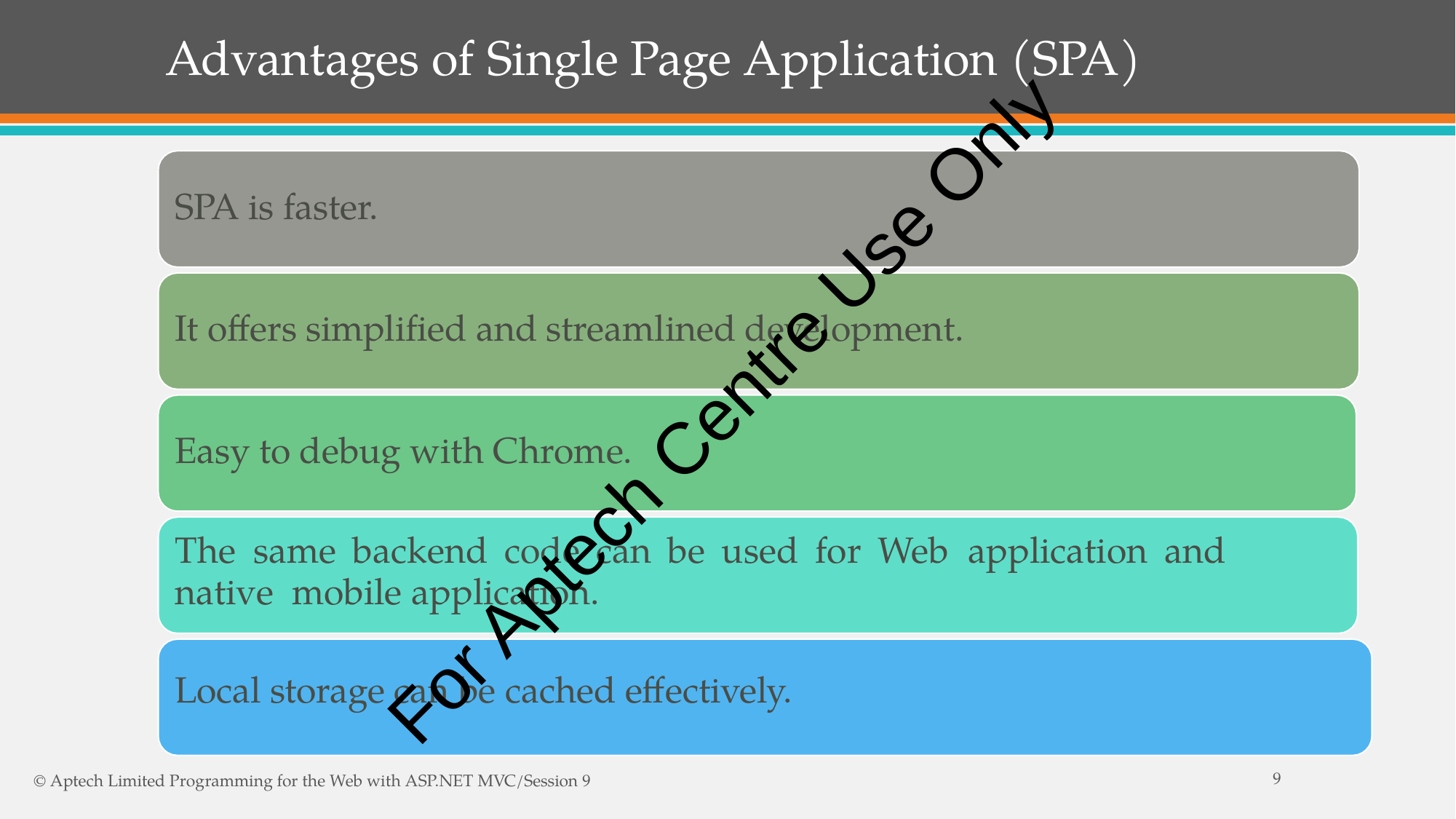

# Advantages of Single Page Application (SPA)

SPA is faster.
It offers simplified and streamlined development.  Easy to debug with Chrome.

The	same	backend	code	can	be	used	for	Web	application	and	native  mobile application.

Local storage can be cached effectively.
For Aptech Centre Use Only
9
© Aptech Limited Programming for the Web with ASP.NET MVC/Session 9